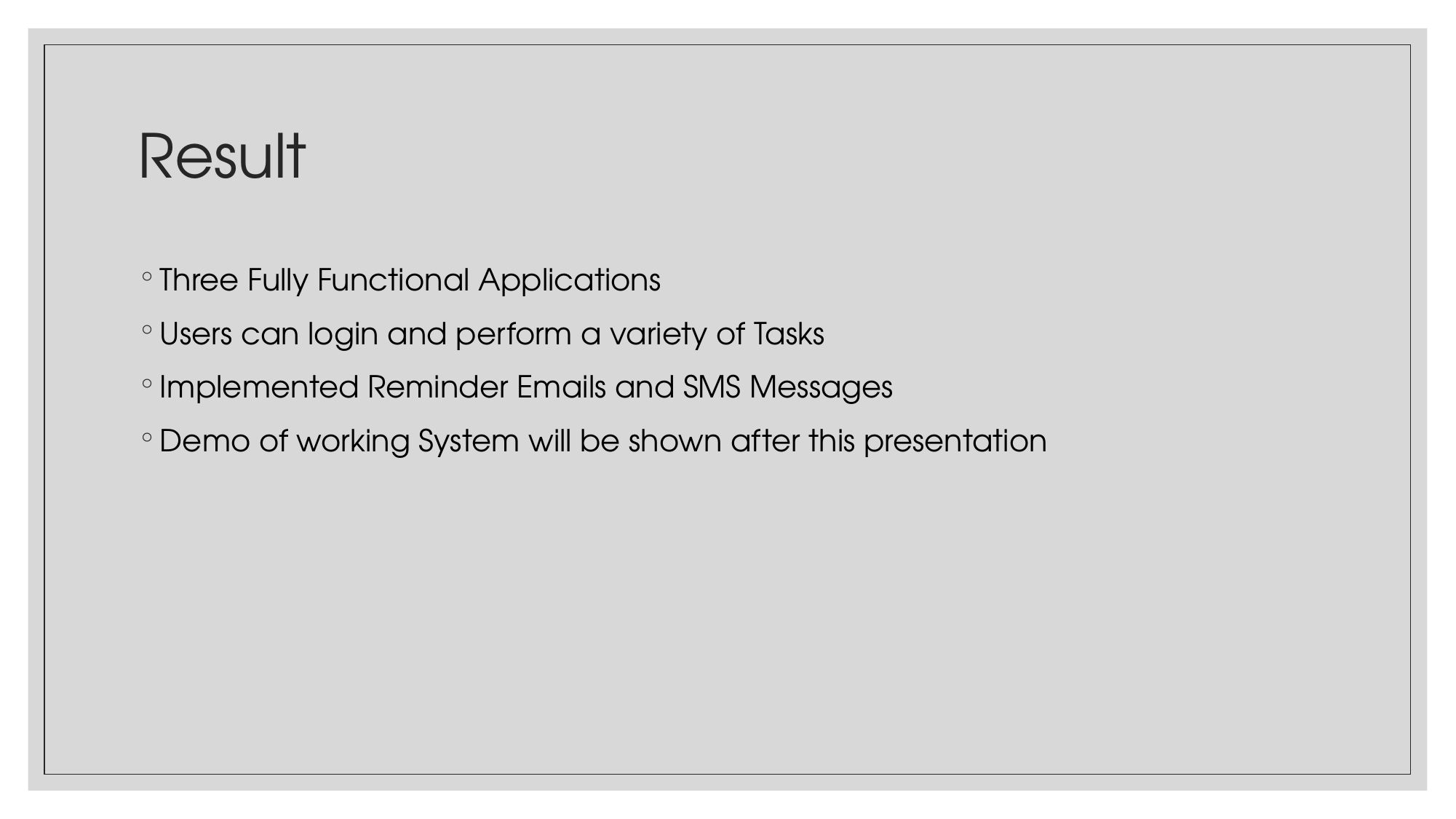

# Result
Three Fully Functional Applications
Users can login and perform a variety of Tasks
Implemented Reminder Emails and SMS Messages
Demo of working System will be shown after this presentation